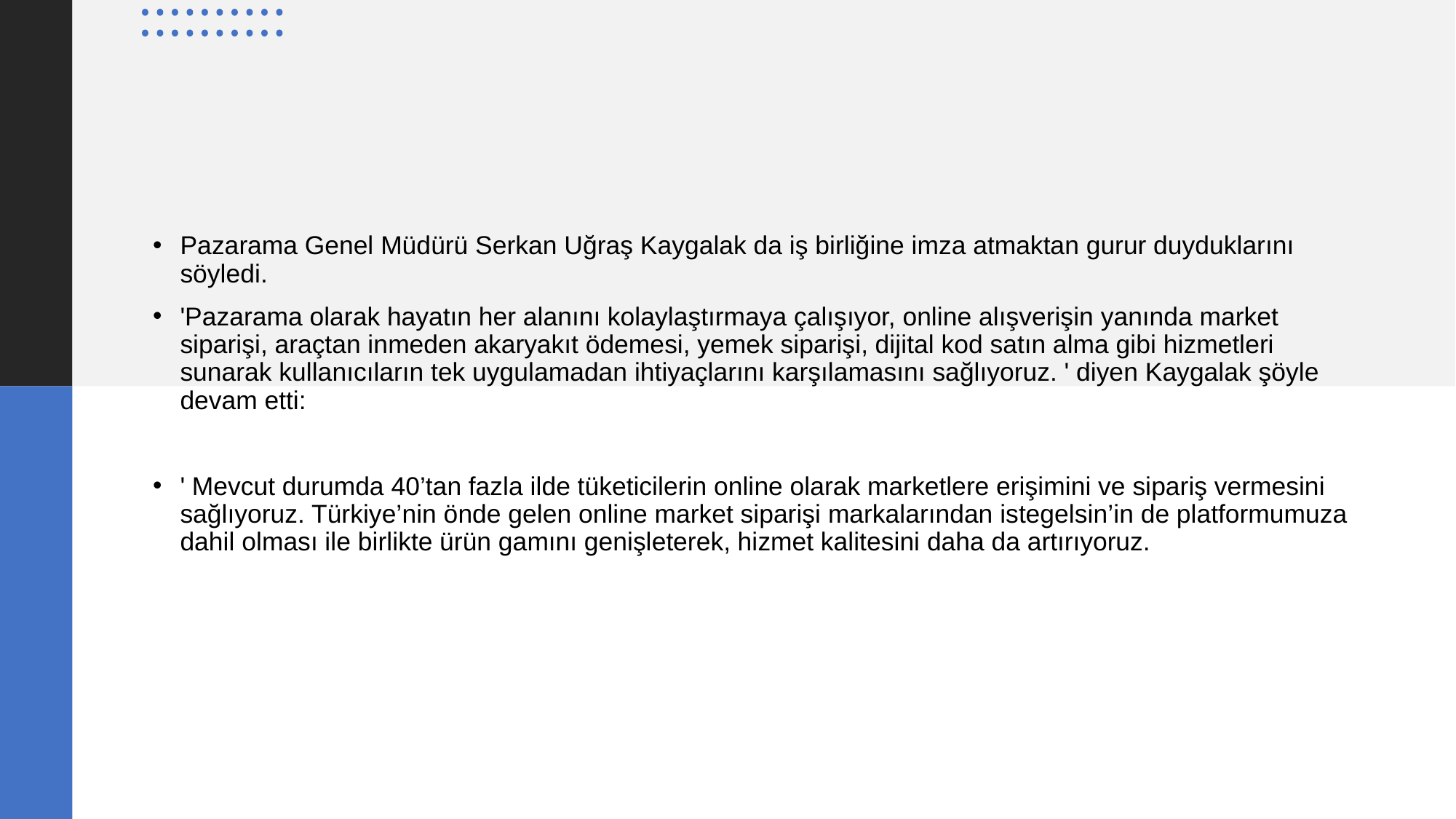

Pazarama Genel Müdürü Serkan Uğraş Kaygalak da iş birliğine imza atmaktan gurur duyduklarını söyledi.
'Pazarama olarak hayatın her alanını kolaylaştırmaya çalışıyor, online alışverişin yanında market siparişi, araçtan inmeden akaryakıt ödemesi, yemek siparişi, dijital kod satın alma gibi hizmetleri sunarak kullanıcıların tek uygulamadan ihtiyaçlarını karşılamasını sağlıyoruz. ' diyen Kaygalak şöyle devam etti:

' Mevcut durumda 40’tan fazla ilde tüketicilerin online olarak marketlere erişimini ve sipariş vermesini sağlıyoruz. Türkiye’nin önde gelen online market siparişi markalarından istegelsin’in de platformumuza dahil olması ile birlikte ürün gamını genişleterek, hizmet kalitesini daha da artırıyoruz.